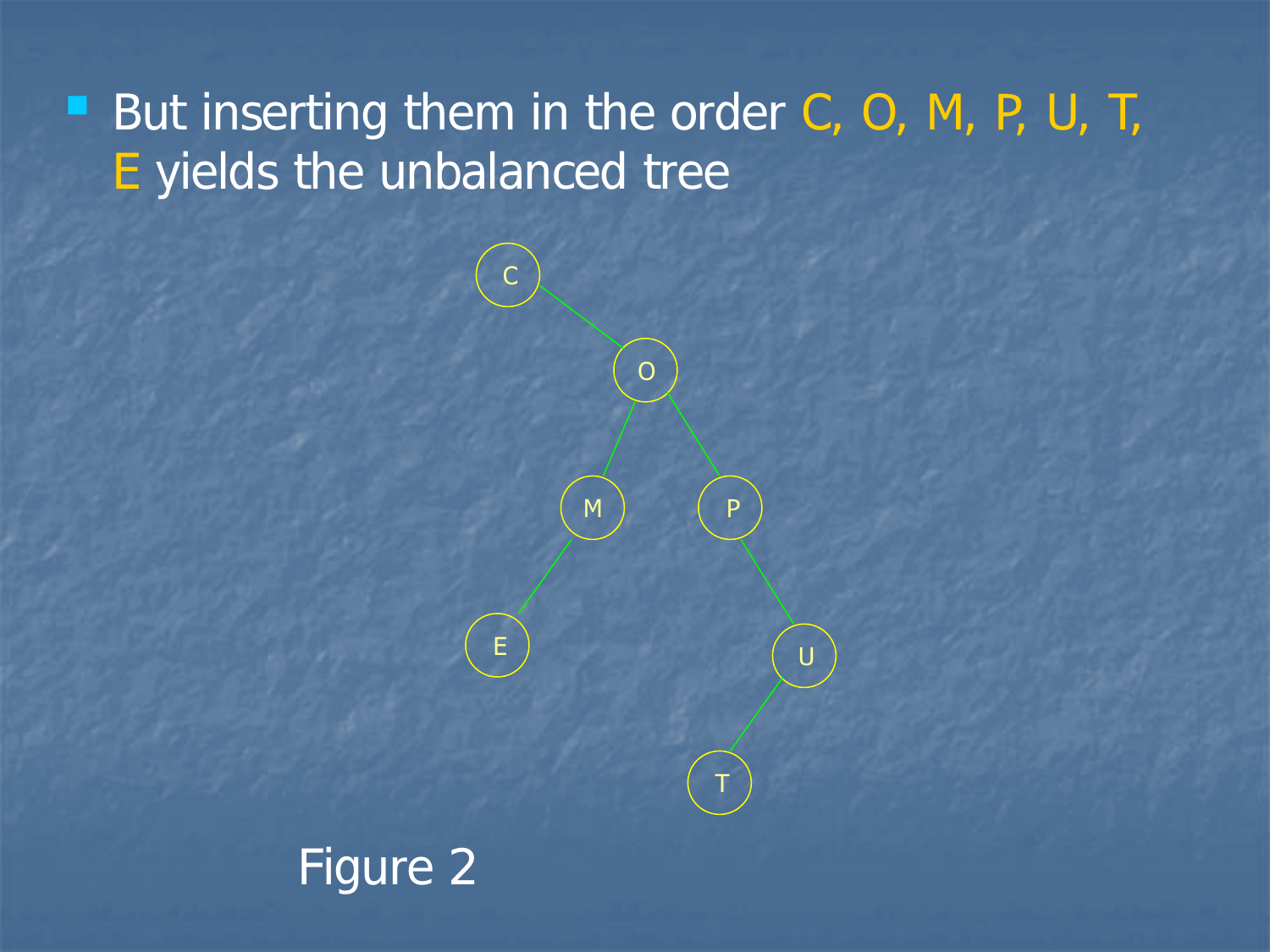

But inserting them in the order C, O, M, P, U, T, E yields the unbalanced tree
C

O

M
P

E
U

T
Figure 2